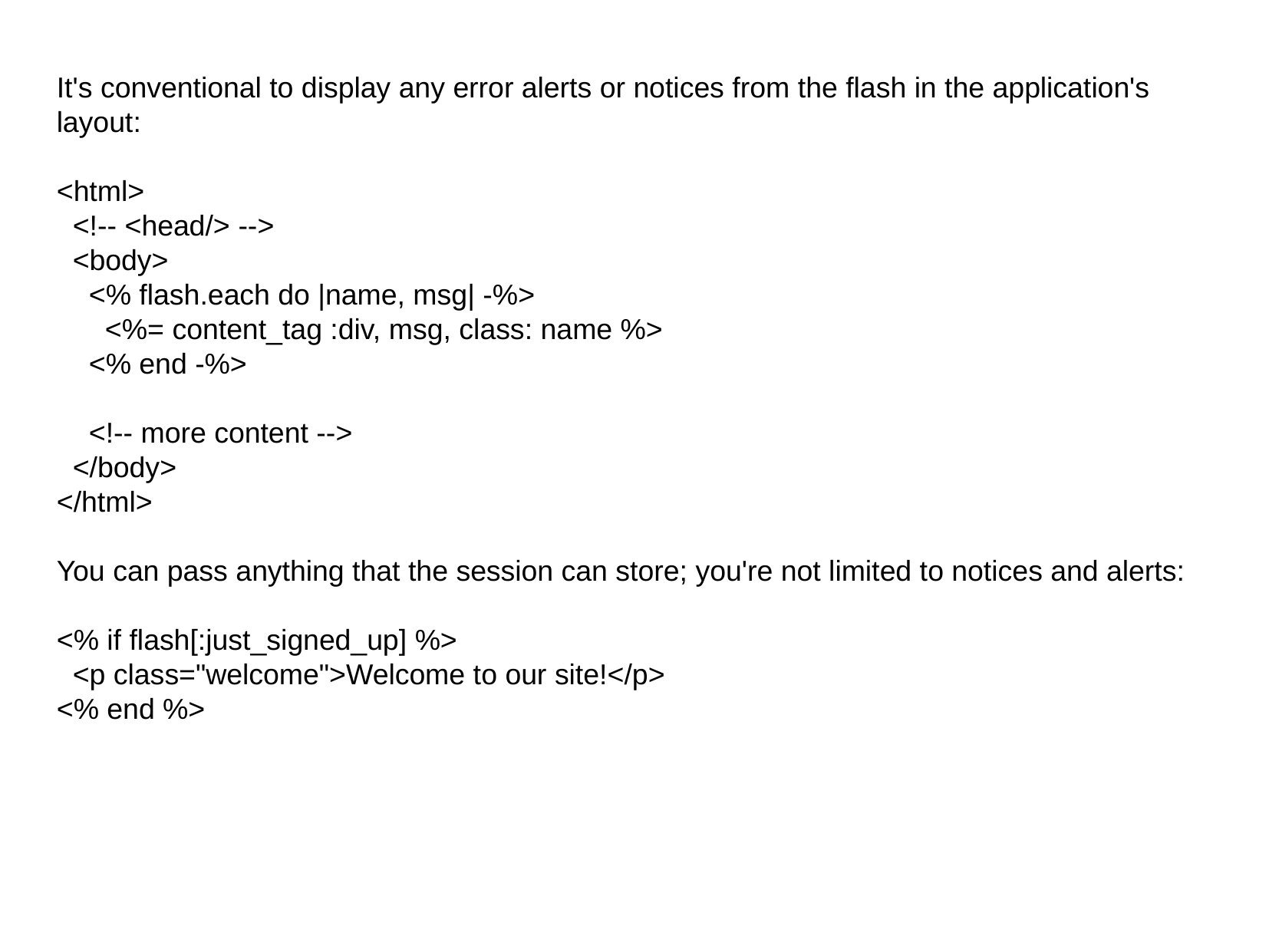

It's conventional to display any error alerts or notices from the flash in the application's layout:

<html>
  <!-- <head/> -->
  <body>
    <% flash.each do |name, msg| -%>
      <%= content_tag :div, msg, class: name %>
    <% end -%>

    <!-- more content -->
  </body>
</html>

You can pass anything that the session can store; you're not limited to notices and alerts:

<% if flash[:just_signed_up] %>
  <p class="welcome">Welcome to our site!</p>
<% end %>